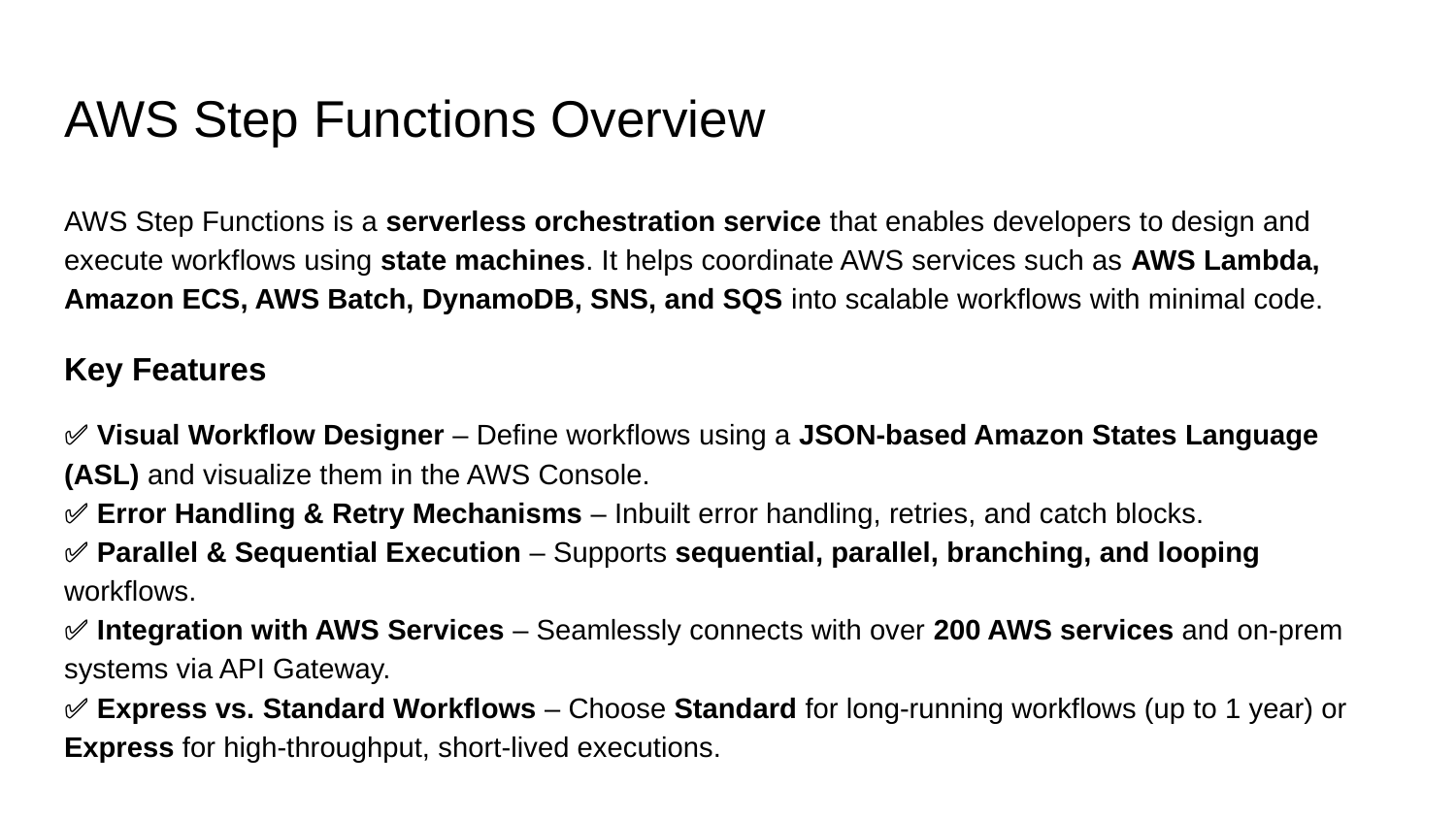

# AWS Step Functions Overview
AWS Step Functions is a serverless orchestration service that enables developers to design and execute workflows using state machines. It helps coordinate AWS services such as AWS Lambda, Amazon ECS, AWS Batch, DynamoDB, SNS, and SQS into scalable workflows with minimal code.
Key Features
✅ Visual Workflow Designer – Define workflows using a JSON-based Amazon States Language (ASL) and visualize them in the AWS Console.
✅ Error Handling & Retry Mechanisms – Inbuilt error handling, retries, and catch blocks.
✅ Parallel & Sequential Execution – Supports sequential, parallel, branching, and looping workflows.
✅ Integration with AWS Services – Seamlessly connects with over 200 AWS services and on-prem systems via API Gateway.
✅ Express vs. Standard Workflows – Choose Standard for long-running workflows (up to 1 year) or Express for high-throughput, short-lived executions.